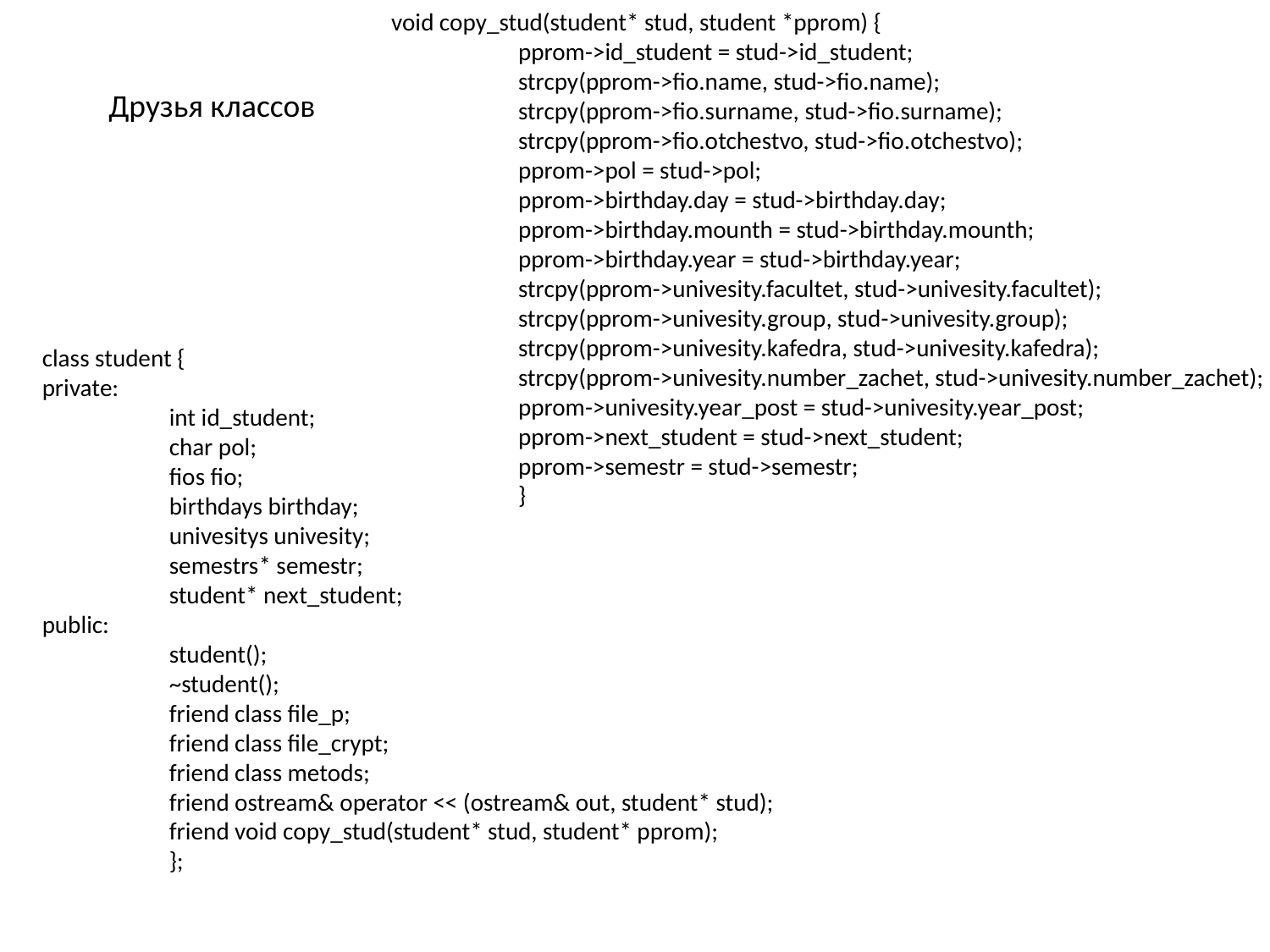

void copy_stud(student* stud, student *pprom) {
	pprom->id_student = stud->id_student;
	strcpy(pprom->fio.name, stud->fio.name);
	strcpy(pprom->fio.surname, stud->fio.surname);
	strcpy(pprom->fio.otchestvo, stud->fio.otchestvo);
	pprom->pol = stud->pol;
	pprom->birthday.day = stud->birthday.day;
	pprom->birthday.mounth = stud->birthday.mounth;
	pprom->birthday.year = stud->birthday.year;
	strcpy(pprom->univesity.facultet, stud->univesity.facultet);
	strcpy(pprom->univesity.group, stud->univesity.group);
	strcpy(pprom->univesity.kafedra, stud->univesity.kafedra);
	strcpy(pprom->univesity.number_zachet, stud->univesity.number_zachet);
	pprom->univesity.year_post = stud->univesity.year_post;
	pprom->next_student = stud->next_student;
	pprom->semestr = stud->semestr;
	}

Друзья классов
class student {
private:
	int id_student;
	char pol;
	fios fio;
	birthdays birthday;
	univesitys univesity;
	semestrs* semestr;
	student* next_student;
public:
	student();
	~student();
	friend class file_p;
	friend class file_crypt;
	friend class metods;
	friend ostream& operator << (ostream& out, student* stud);
	friend void copy_stud(student* stud, student* pprom);
	};